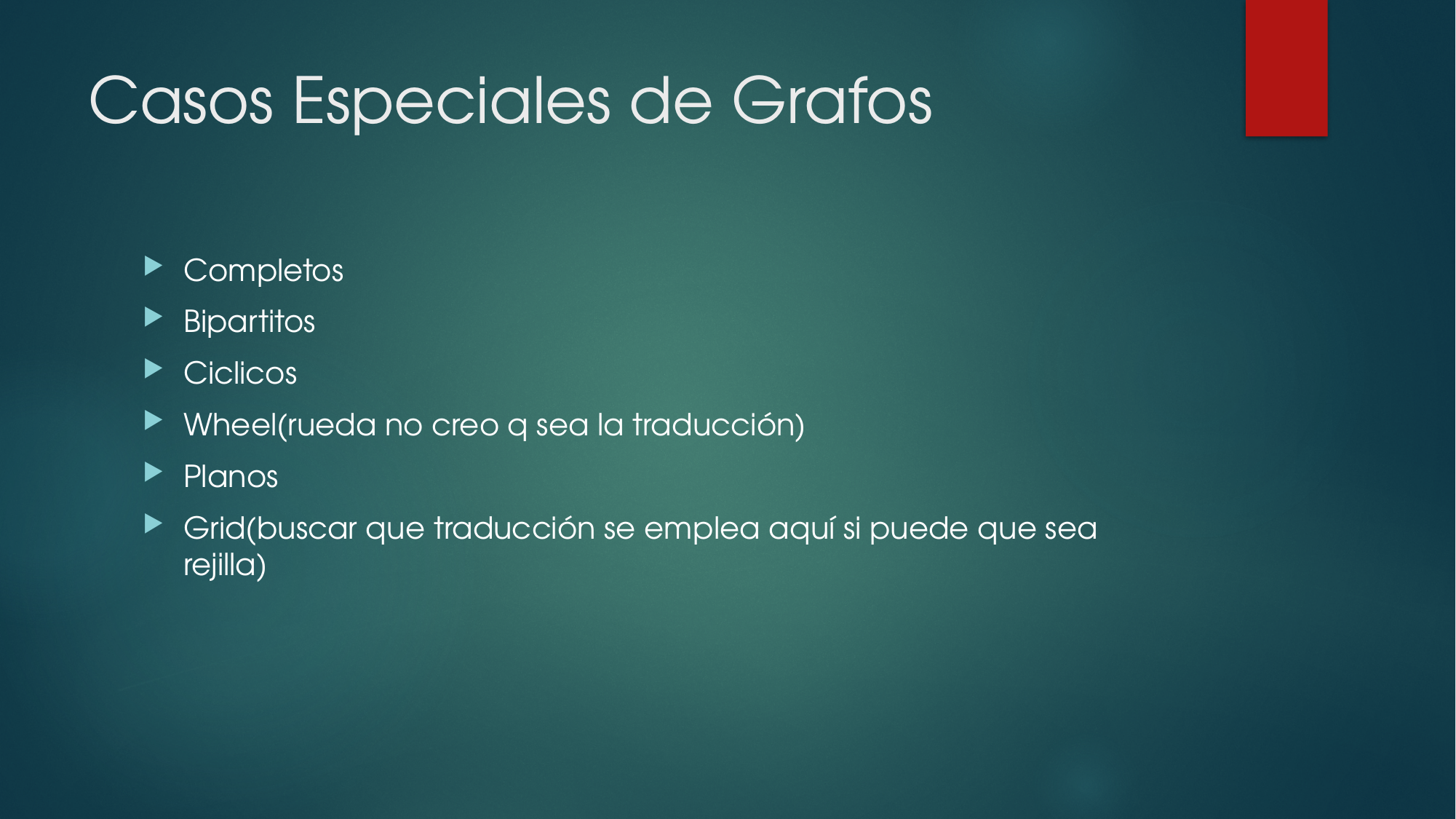

# Casos Especiales de Grafos
Completos
Bipartitos
Ciclicos
Wheel(rueda no creo q sea la traducción)
Planos
Grid(buscar que traducción se emplea aquí si puede que sea rejilla)